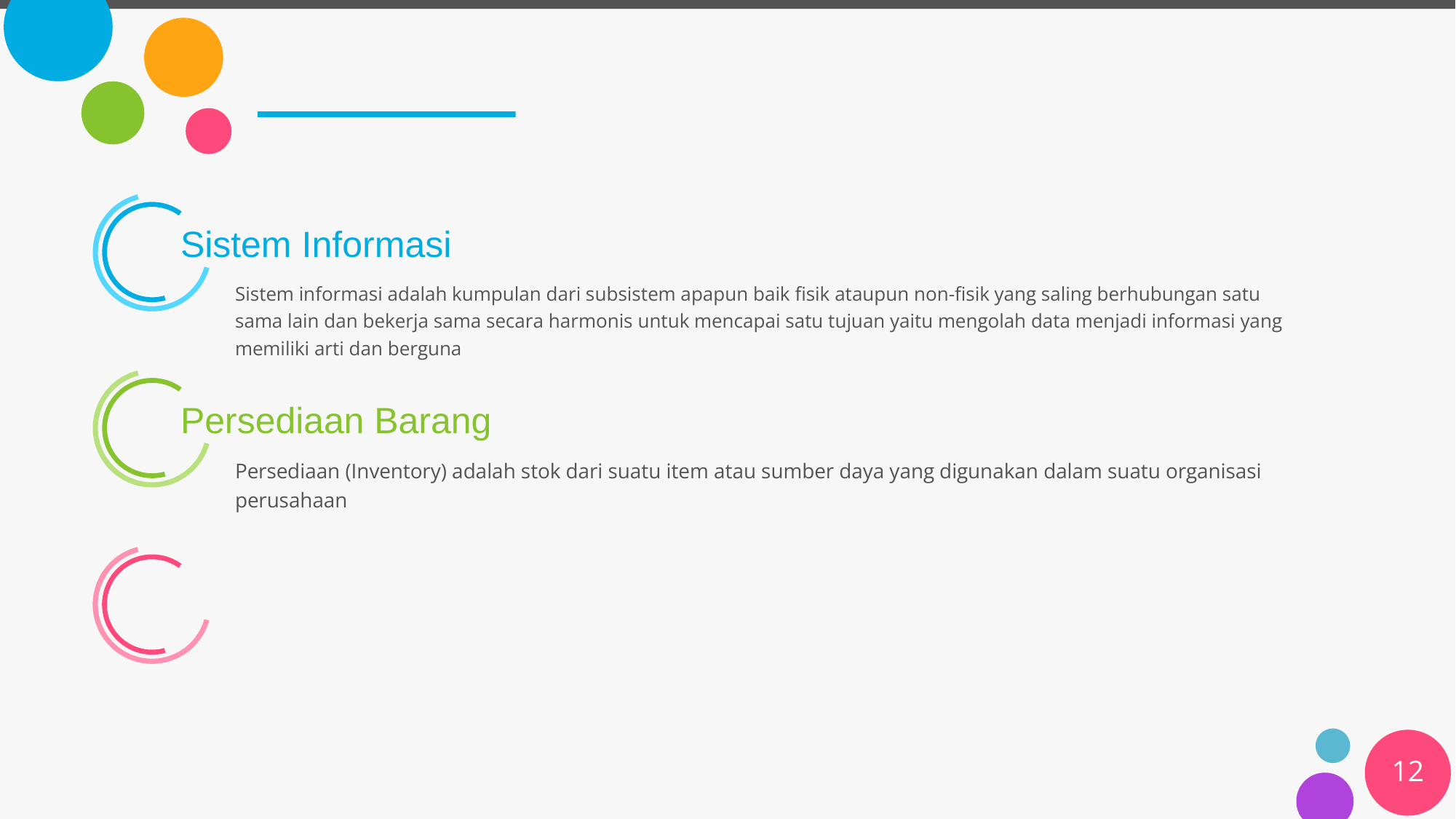

#

Sistem Informasi
Sistem informasi adalah kumpulan dari subsistem apapun baik fisik ataupun non-fisik yang saling berhubungan satu sama lain dan bekerja sama secara harmonis untuk mencapai satu tujuan yaitu mengolah data menjadi informasi yang memiliki arti dan berguna
Persediaan Barang
Persediaan (Inventory) adalah stok dari suatu item atau sumber daya yang digunakan dalam suatu organisasi perusahaan

12